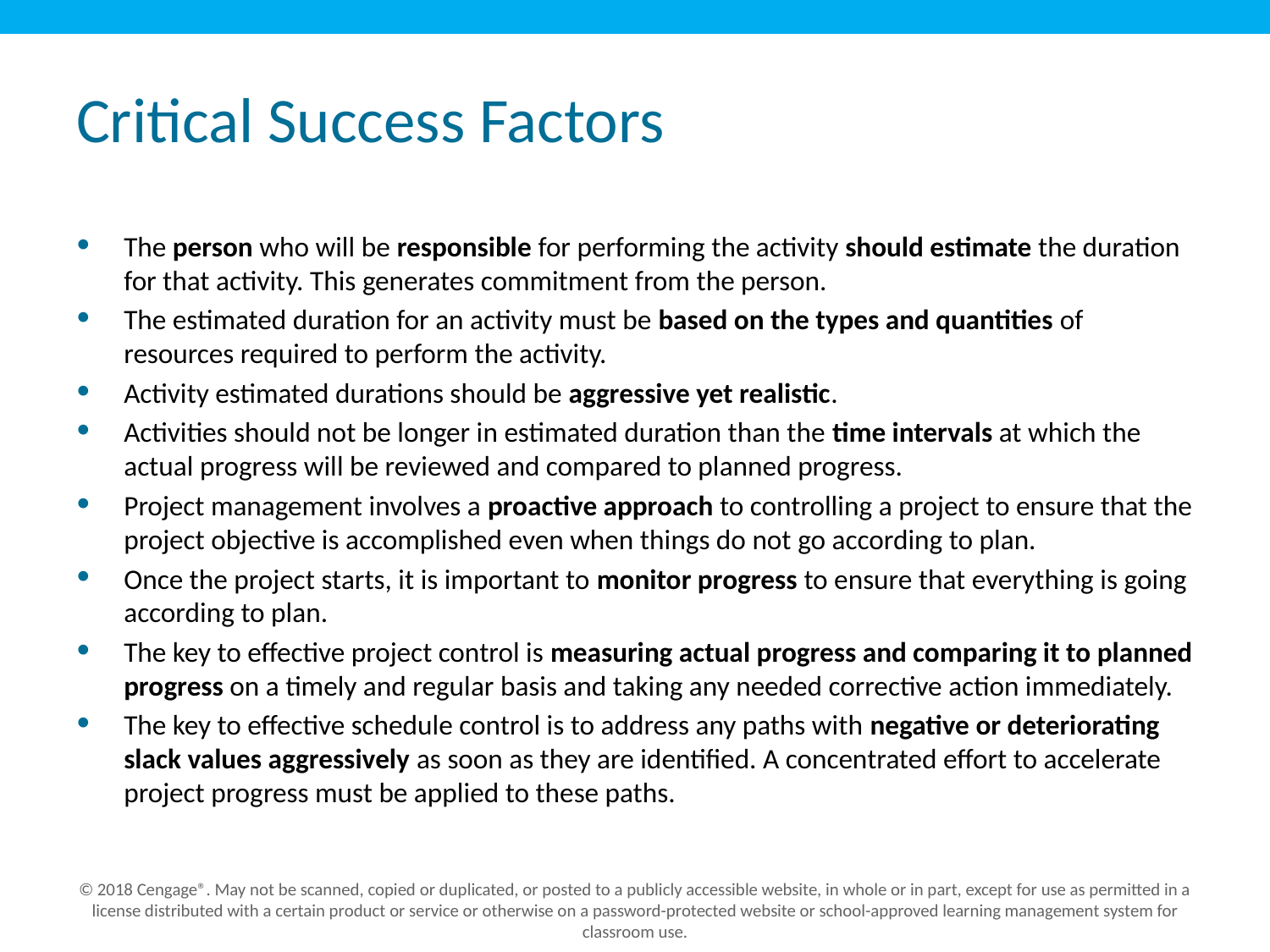

# Critical Success Factors
The person who will be responsible for performing the activity should estimate the duration for that activity. This generates commitment from the person.
The estimated duration for an activity must be based on the types and quantities of resources required to perform the activity.
Activity estimated durations should be aggressive yet realistic.
Activities should not be longer in estimated duration than the time intervals at which the actual progress will be reviewed and compared to planned progress.
Project management involves a proactive approach to controlling a project to ensure that the project objective is accomplished even when things do not go according to plan.
Once the project starts, it is important to monitor progress to ensure that everything is going according to plan.
The key to effective project control is measuring actual progress and comparing it to planned progress on a timely and regular basis and taking any needed corrective action immediately.
The key to effective schedule control is to address any paths with negative or deteriorating slack values aggressively as soon as they are identified. A concentrated effort to accelerate project progress must be applied to these paths.